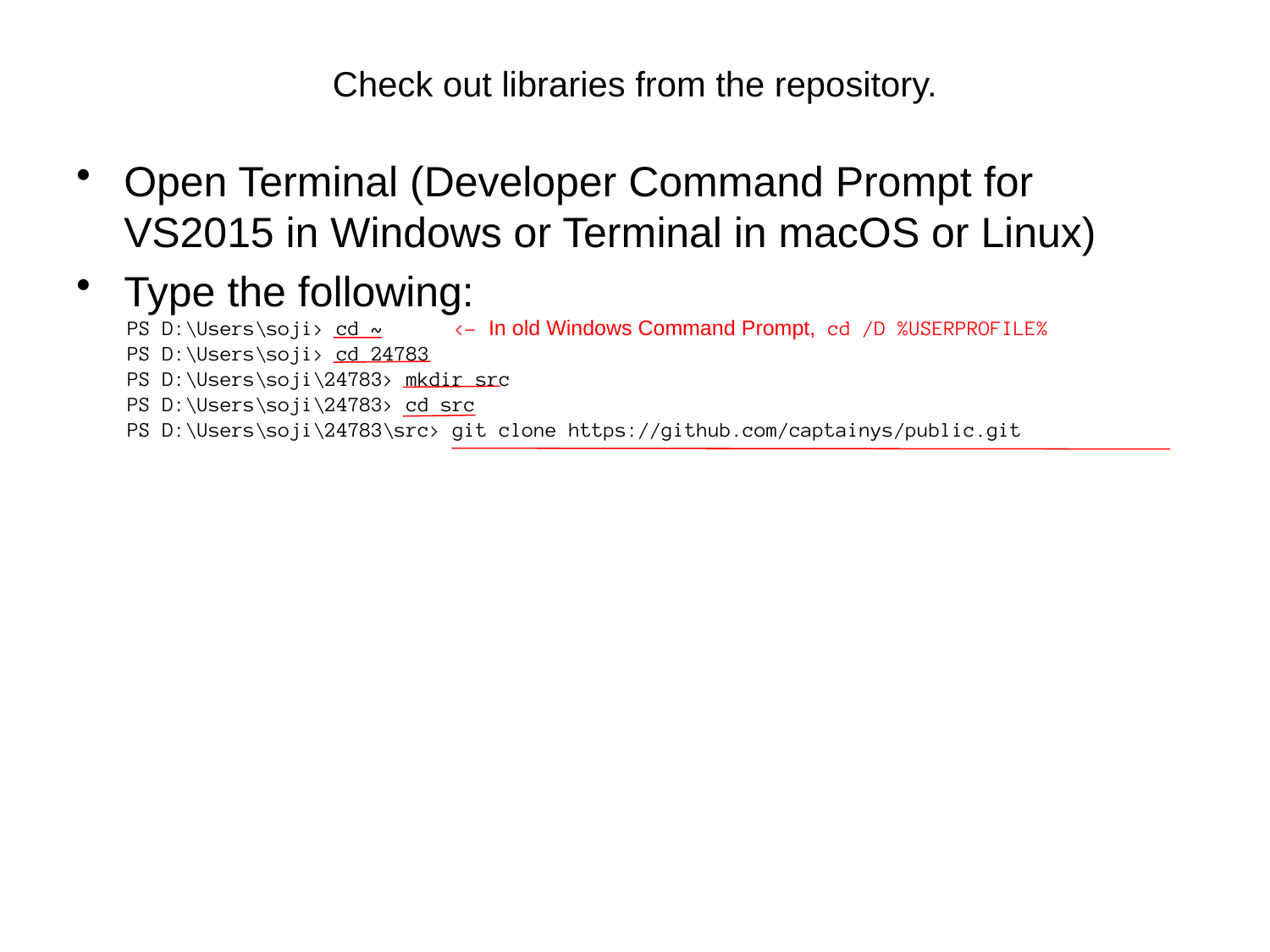

# Check out libraries from the repository.
Open Terminal (Developer Command Prompt for VS2015 in Windows or Terminal in macOS or Linux)
Type the following:

PS D:\Users\soji> cd ~      <- In old Windows Command Prompt, cd /D %USERPROFILE%
PS D:\Users\soji> cd 24783
PS D:\Users\soji\24783> mkdir src
PS D:\Users\soji\24783> cd src
PS D:\Users\soji\24783\src> git clone https://github.com/captainys/public.git